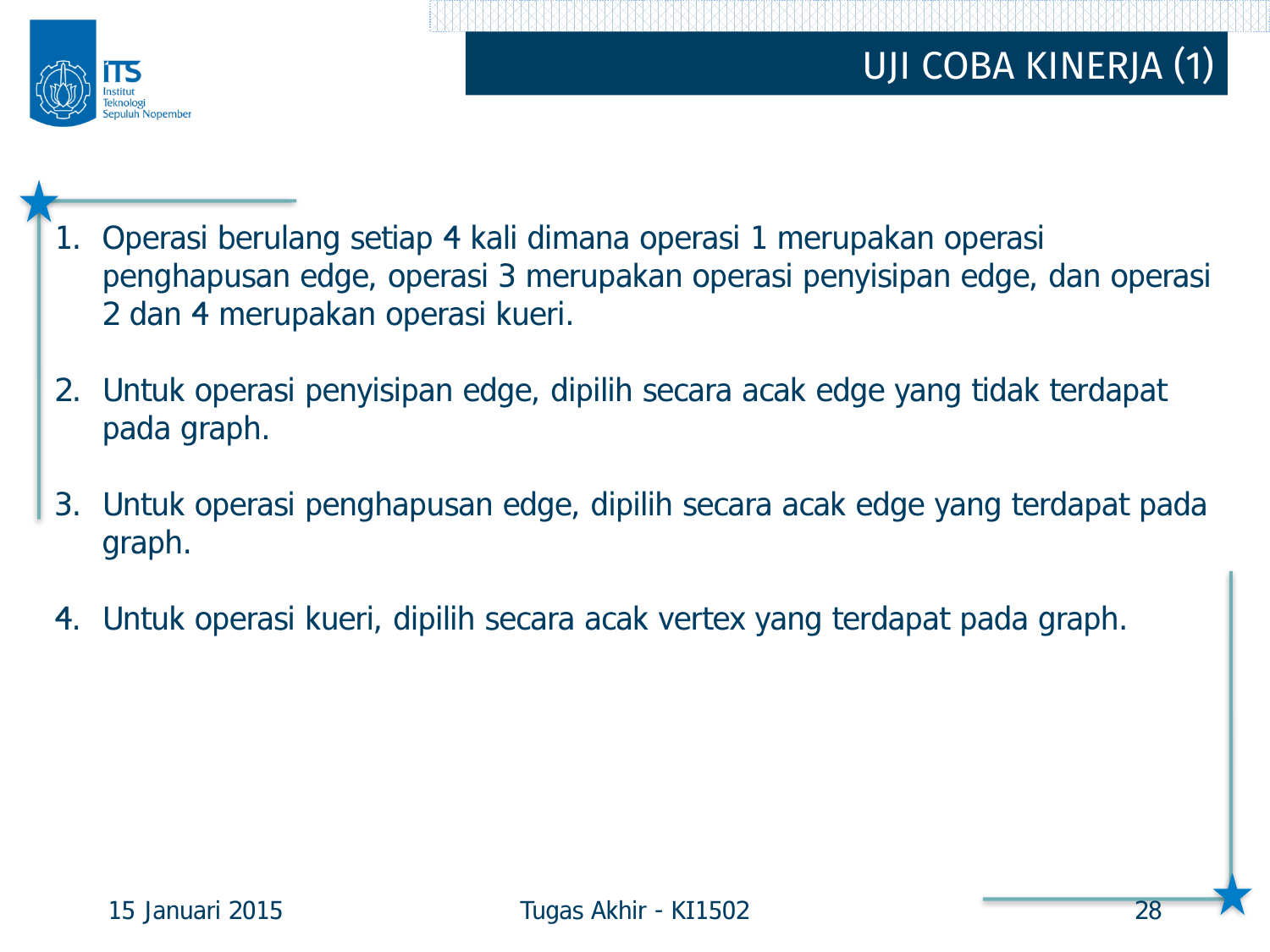

UJI COBA KINERJA (1)
Operasi berulang setiap 4 kali dimana operasi 1 merupakan operasi penghapusan edge, operasi 3 merupakan operasi penyisipan edge, dan operasi 2 dan 4 merupakan operasi kueri.

Untuk operasi penyisipan edge, dipilih secara acak edge yang tidak terdapat pada graph.

Untuk operasi penghapusan edge, dipilih secara acak edge yang terdapat pada graph.

Untuk operasi kueri, dipilih secara acak vertex yang terdapat pada graph.
15 Januari 2015
Tugas Akhir - KI1502
28